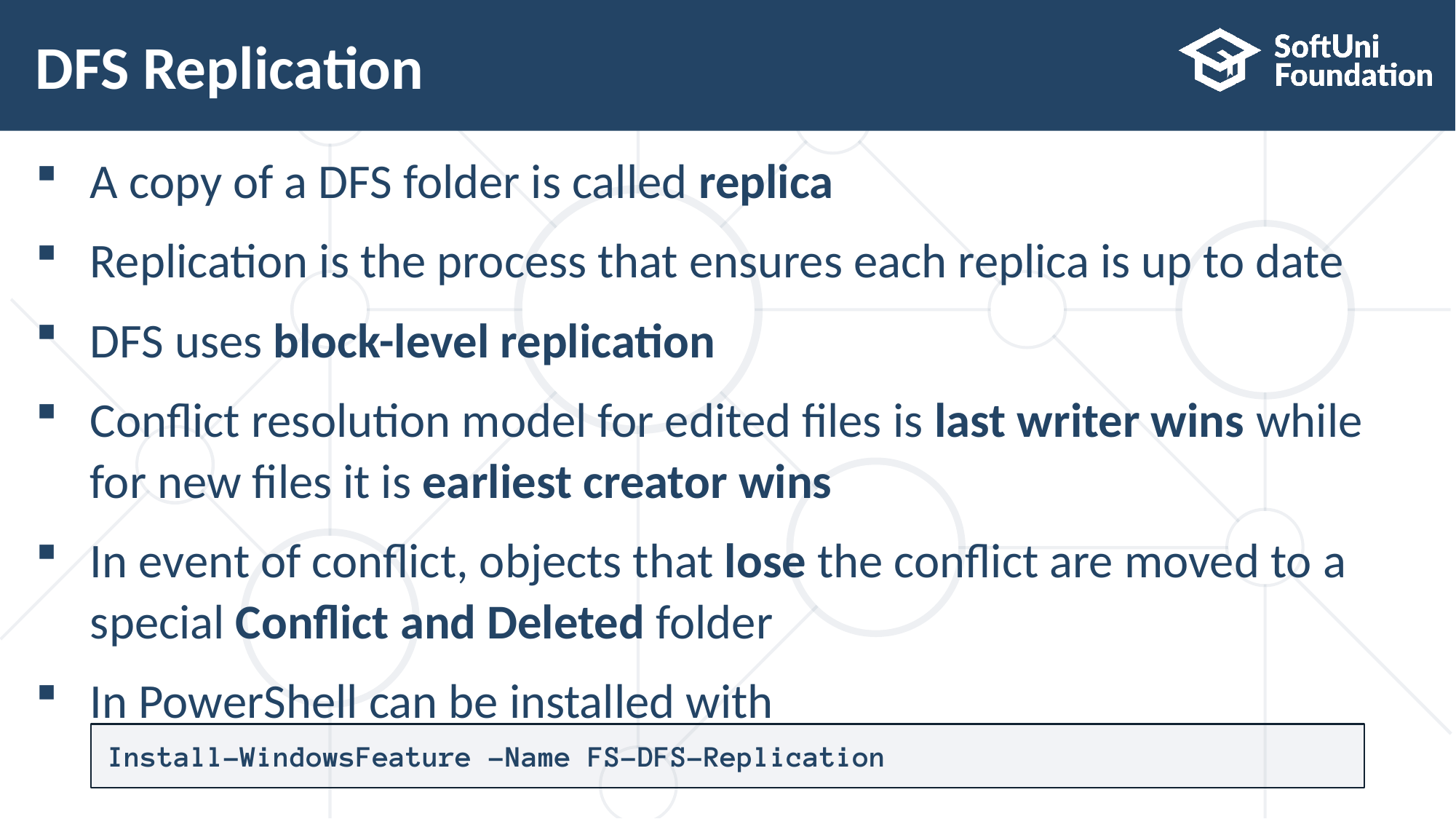

# DFS Replication
A copy of a DFS folder is called replica
Replication is the process that ensures each replica is up to date
DFS uses block-level replication
Conflict resolution model for edited files is last writer wins while for new files it is earliest creator wins
In event of conflict, objects that lose the conflict are moved to a special Conflict and Deleted folder
In PowerShell can be installed with
Install-WindowsFeature -Name FS-DFS-Replication